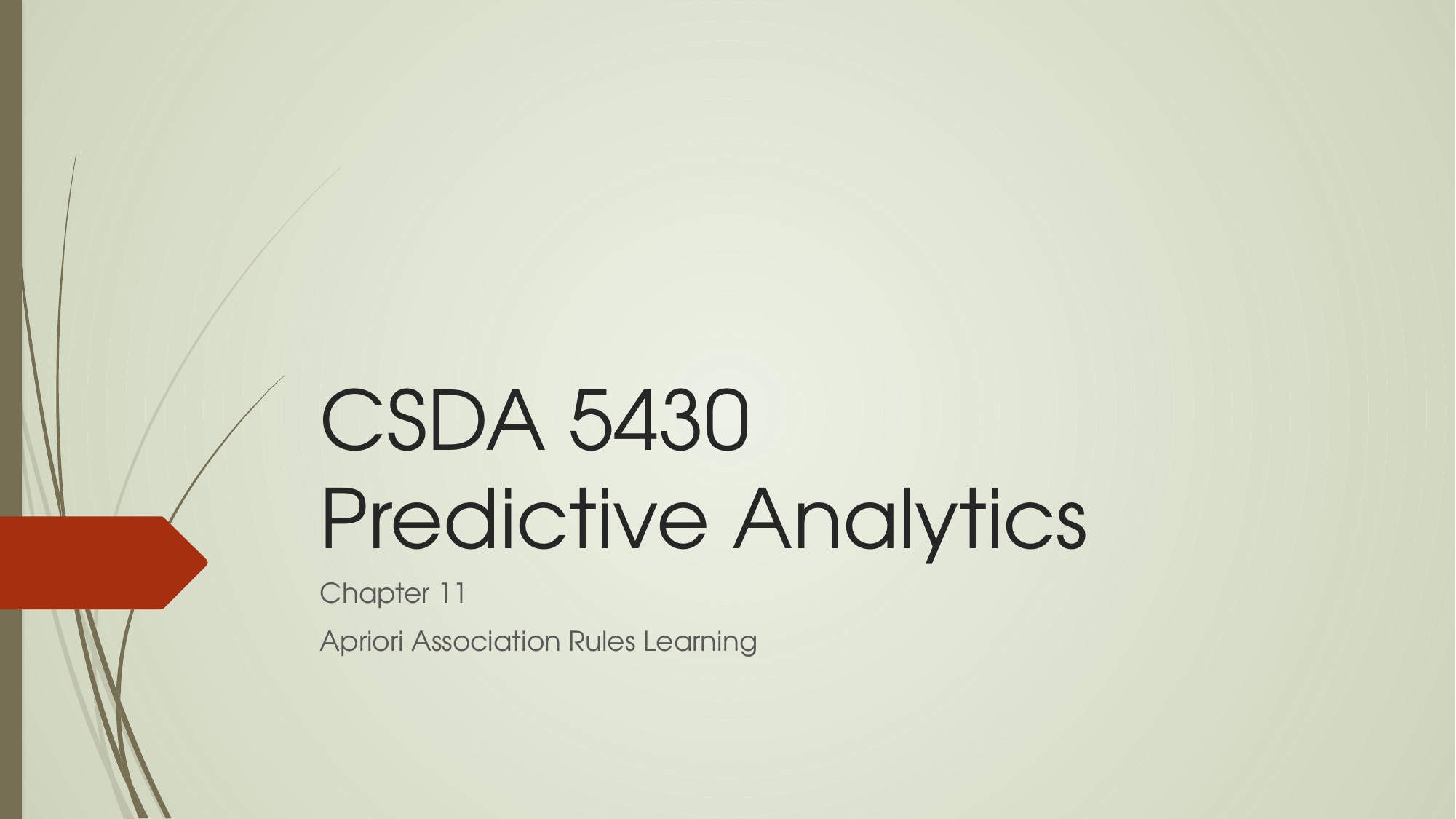

# CSDA 5430 Predictive Analytics
Chapter 11
Apriori Association Rules Learning